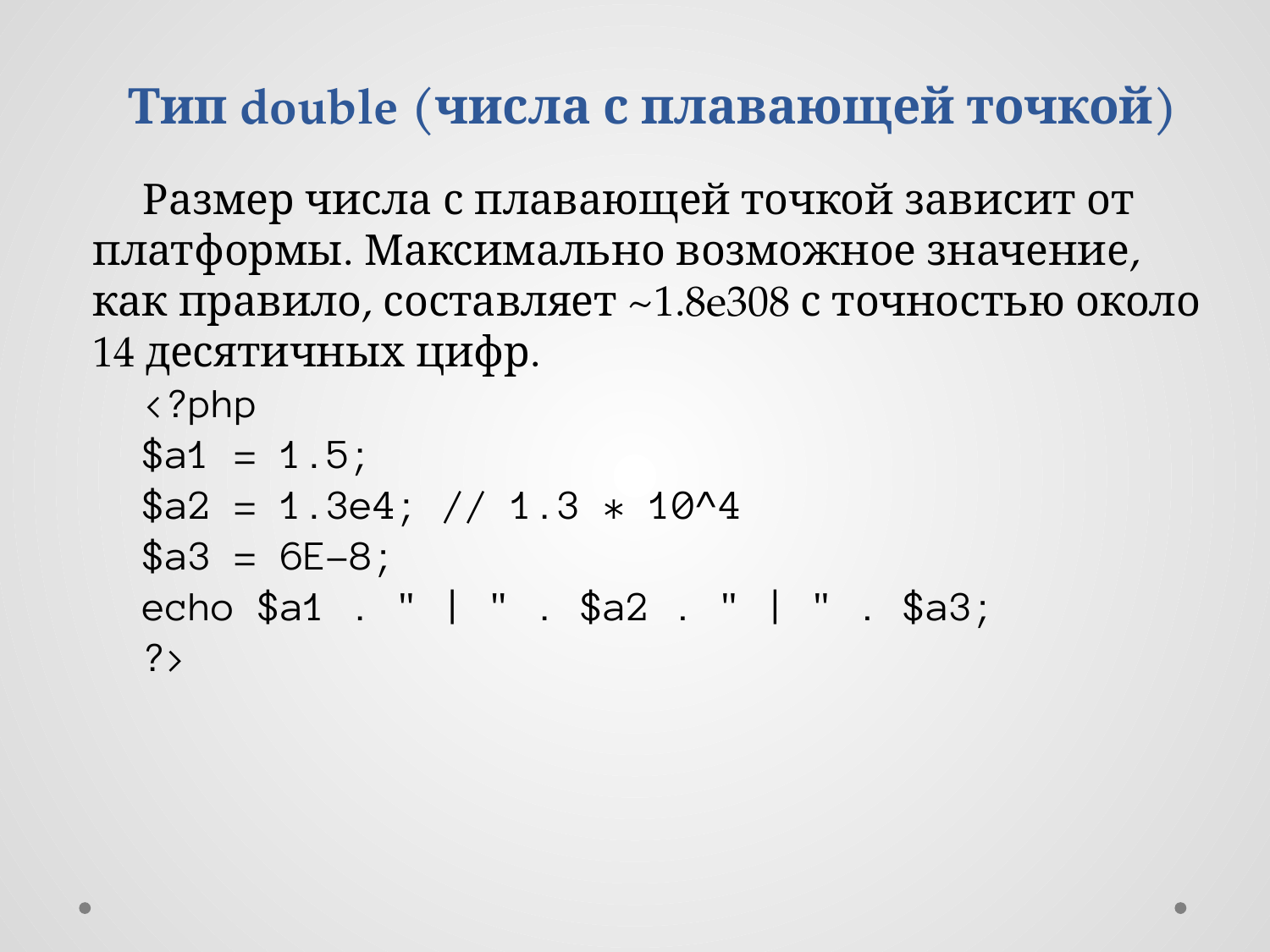

Тип double (числа с плавающей точкой)
Размер числа с плавающей точкой зависит от платформы. Максимально возможное значение, как правило, составляет ~1.8e308 с точностью около 14 десятичных цифр.
<?php
$a1 = 1.5;
$a2 = 1.3e4; // 1.3 * 10^4
$a3 = 6E-8;
echo $a1 . " | " . $a2 . " | " . $a3;
?>